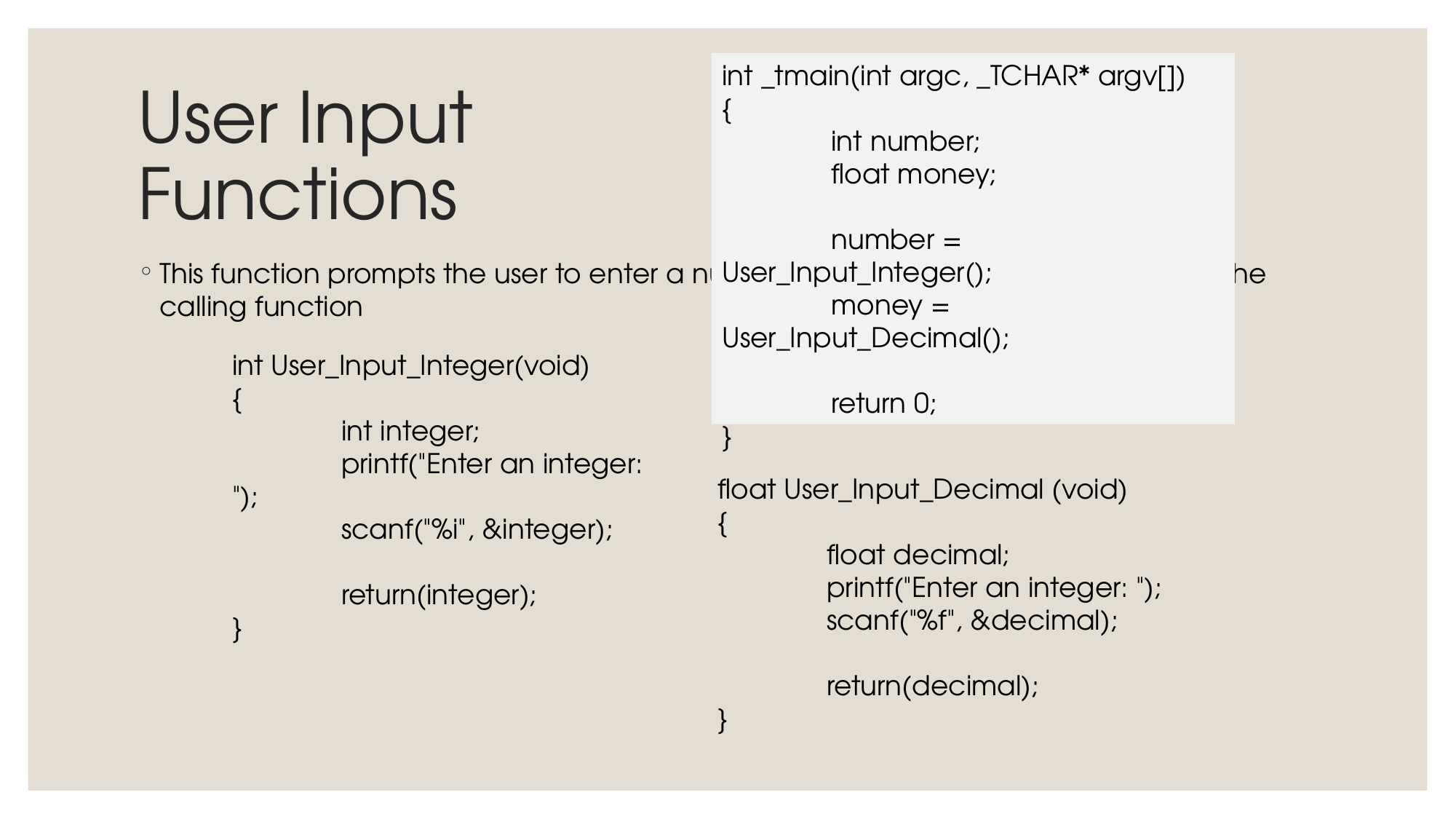

int _tmain(int argc, _TCHAR* argv[])
{
	int number;
	float money;

	number = User_Input_Integer();
	money = User_Input_Decimal();

	return 0;
}

User Input Functions
This function prompts the user to enter a number and then returns the number to the calling function
int User_Input_Integer(void)
{
     	int integer;
	printf("Enter an integer: ");
	scanf("%i", &integer);

	return(integer);
}

float User_Input_Decimal (void)
{
	float decimal;
	printf("Enter an integer: ");
	scanf("%f", &decimal);

	return(decimal);
}